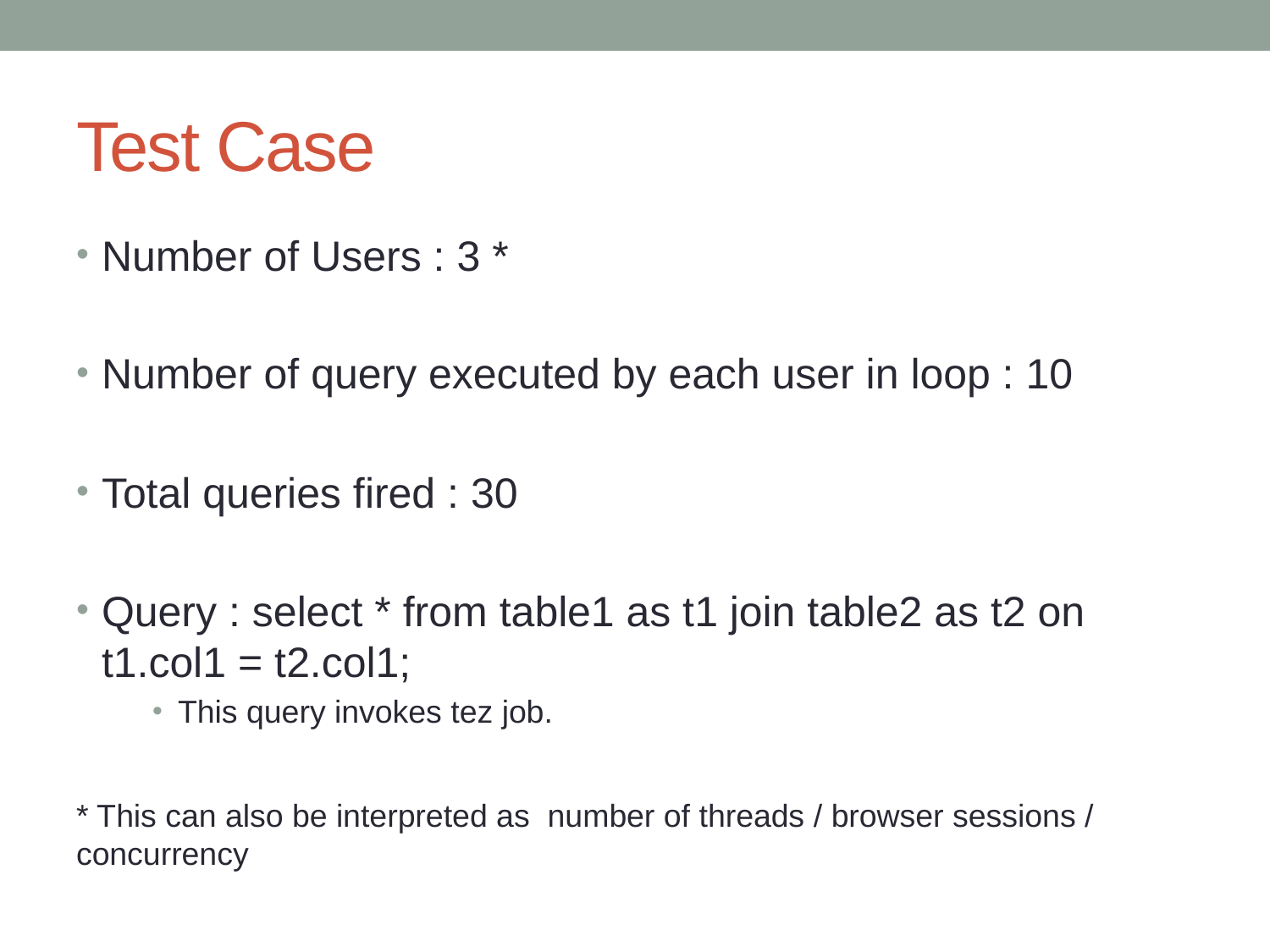

# Test Case
Number of Users : 3 *

Number of query executed by each user in loop : 10

Total queries fired : 30

Query : select * from table1 as t1 join table2 as t2 on t1.col1 = t2.col1;
This query invokes tez job.

* This can also be interpreted as  number of threads / browser sessions / concurrency